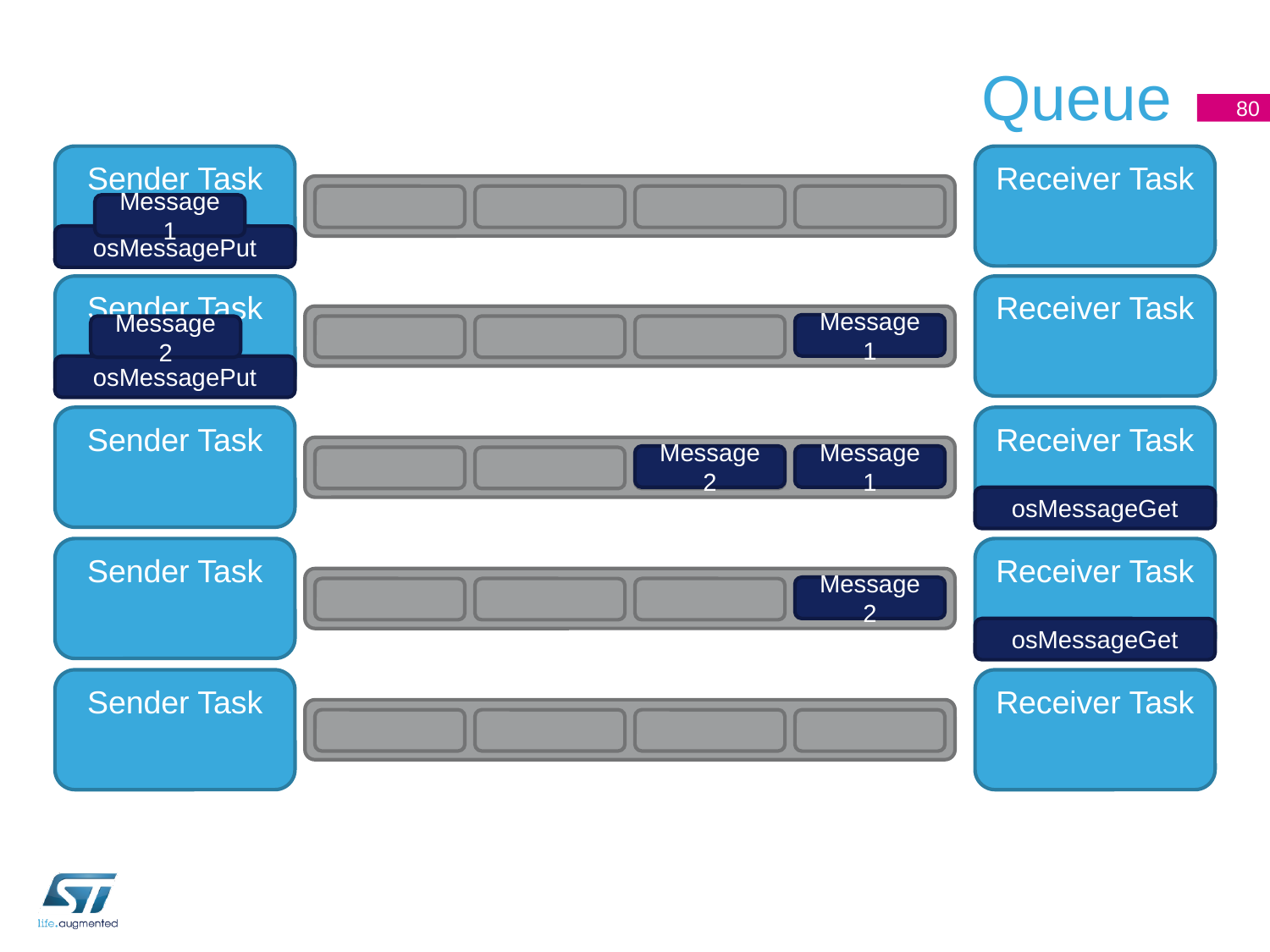

# Queue
80
Sender Task
Receiver Task

Message 1
osMessagePut
Sender Task
Receiver Task

Message 1
Message 2

osMessagePut
Sender Task
Receiver Task

Message 2

Message 1

osMessageGet
Sender Task
Receiver Task

Message 2

osMessageGet
Sender Task
Receiver Task